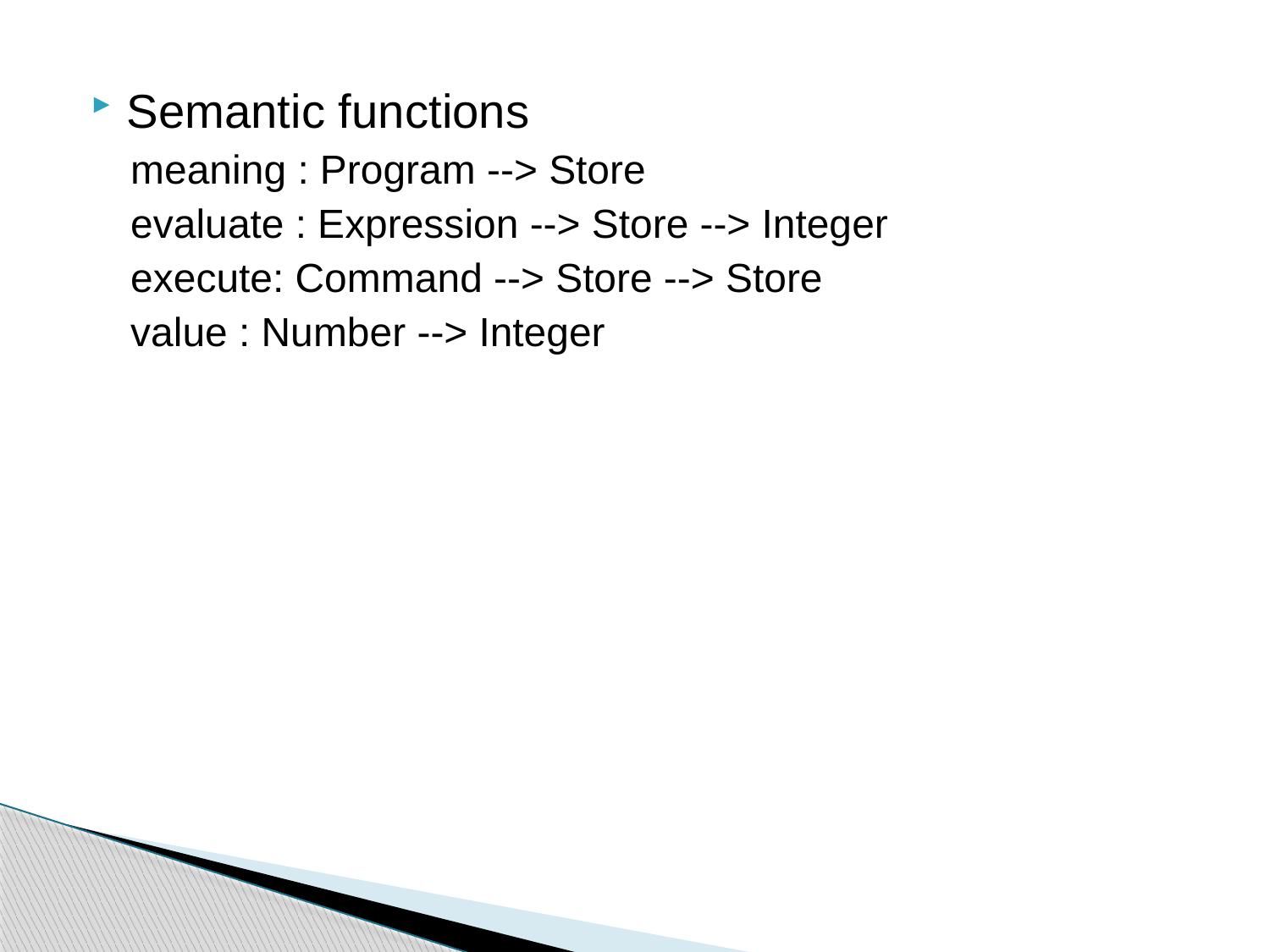

Semantic functions
meaning : Program --> Store
evaluate : Expression --> Store --> Integer
execute: Command --> Store --> Store
value : Number --> Integer